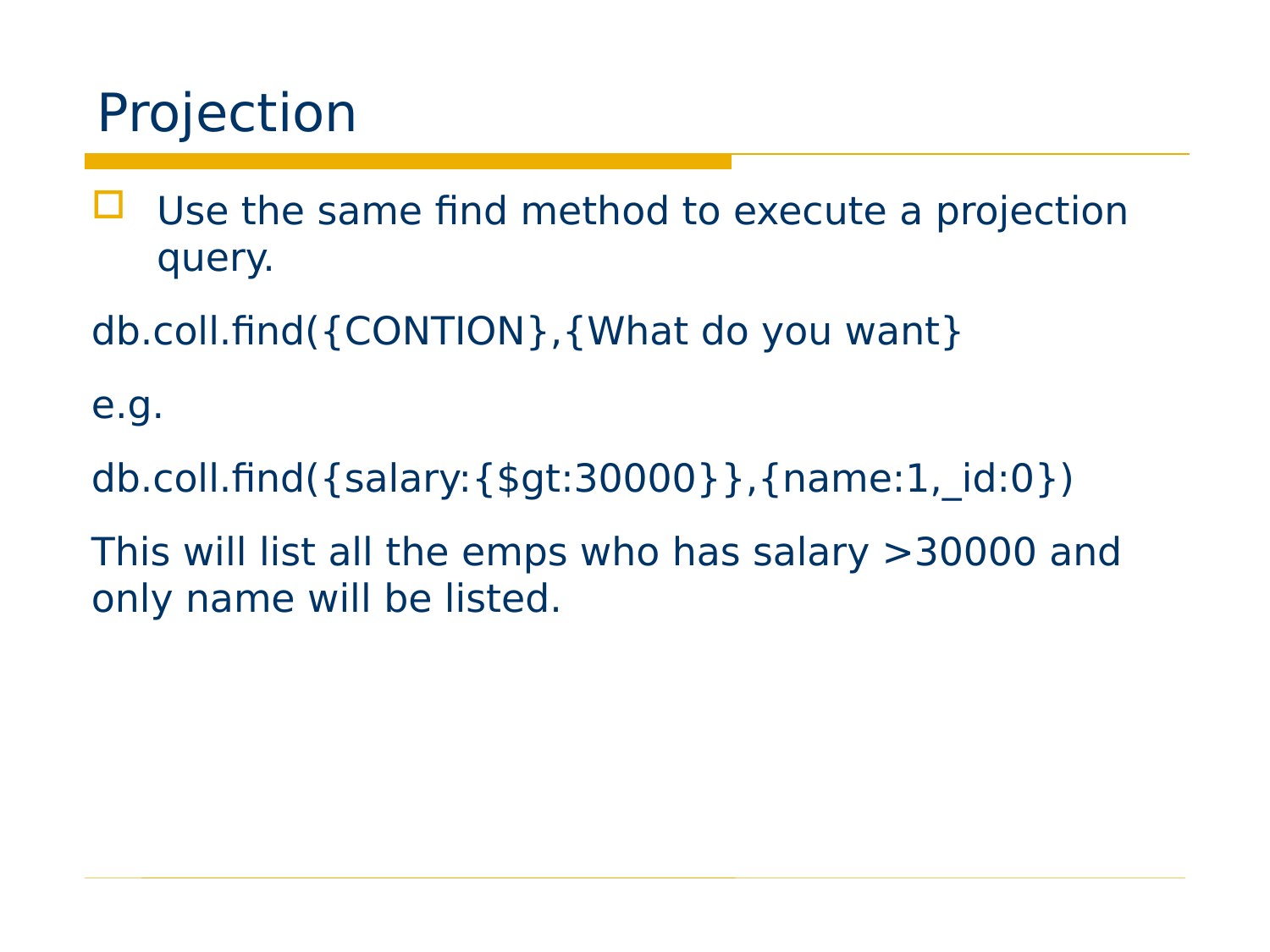

# Projection
Use the same find method to execute a projection query.
db.coll.find({CONTION},{What do you want}
e.g.
db.coll.find({salary:{$gt:30000}},{name:1,_id:0})
This will list all the emps who has salary >30000 and only name will be listed.